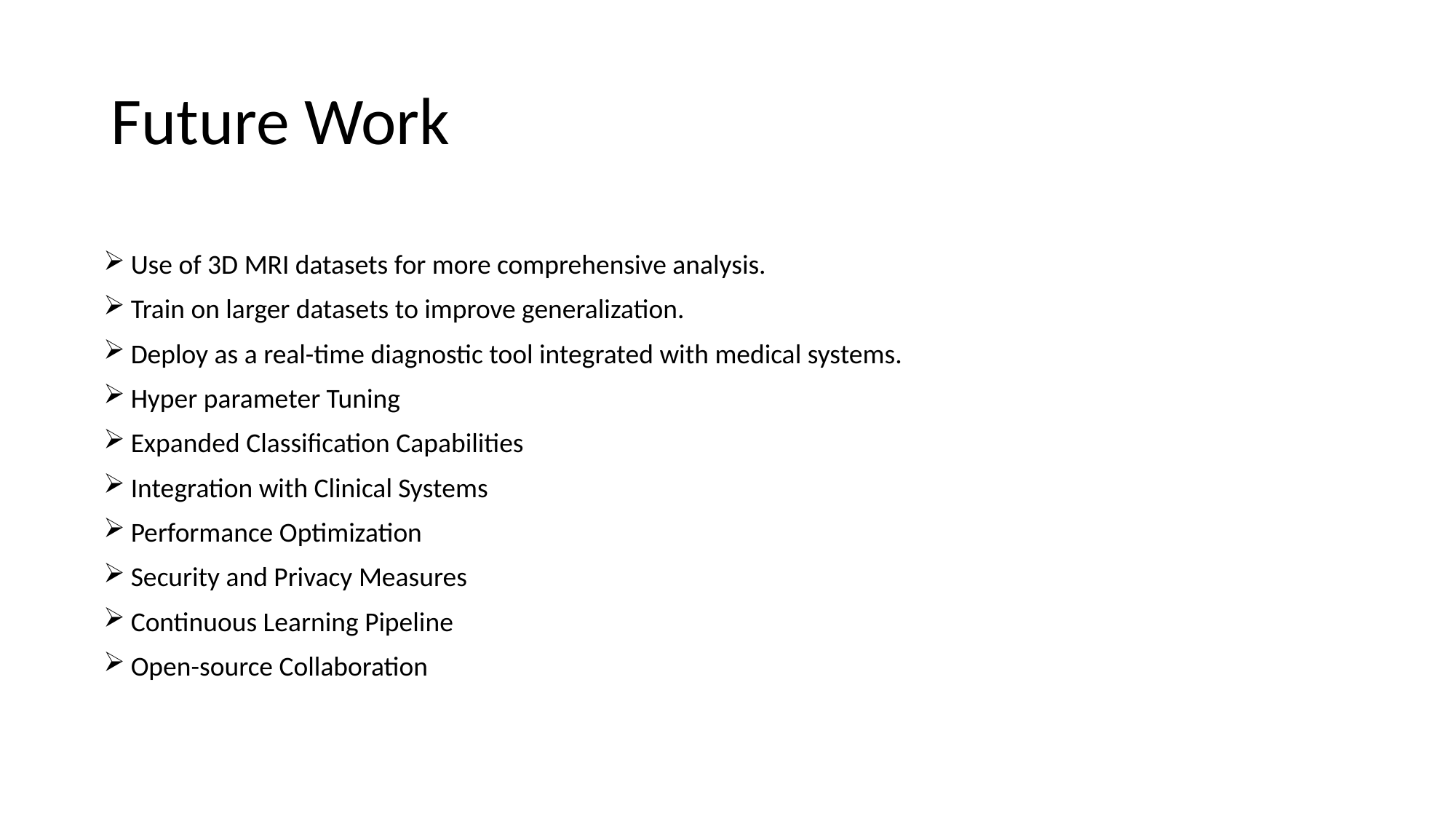

# Future Work

Use of 3D MRI datasets for more comprehensive analysis.
Train on larger datasets to improve generalization.
Deploy as a real-time diagnostic tool integrated with medical systems.
Hyper parameter Tuning
Expanded Classification Capabilities
Integration with Clinical Systems
Performance Optimization
Security and Privacy Measures
Continuous Learning Pipeline
Open-source Collaboration